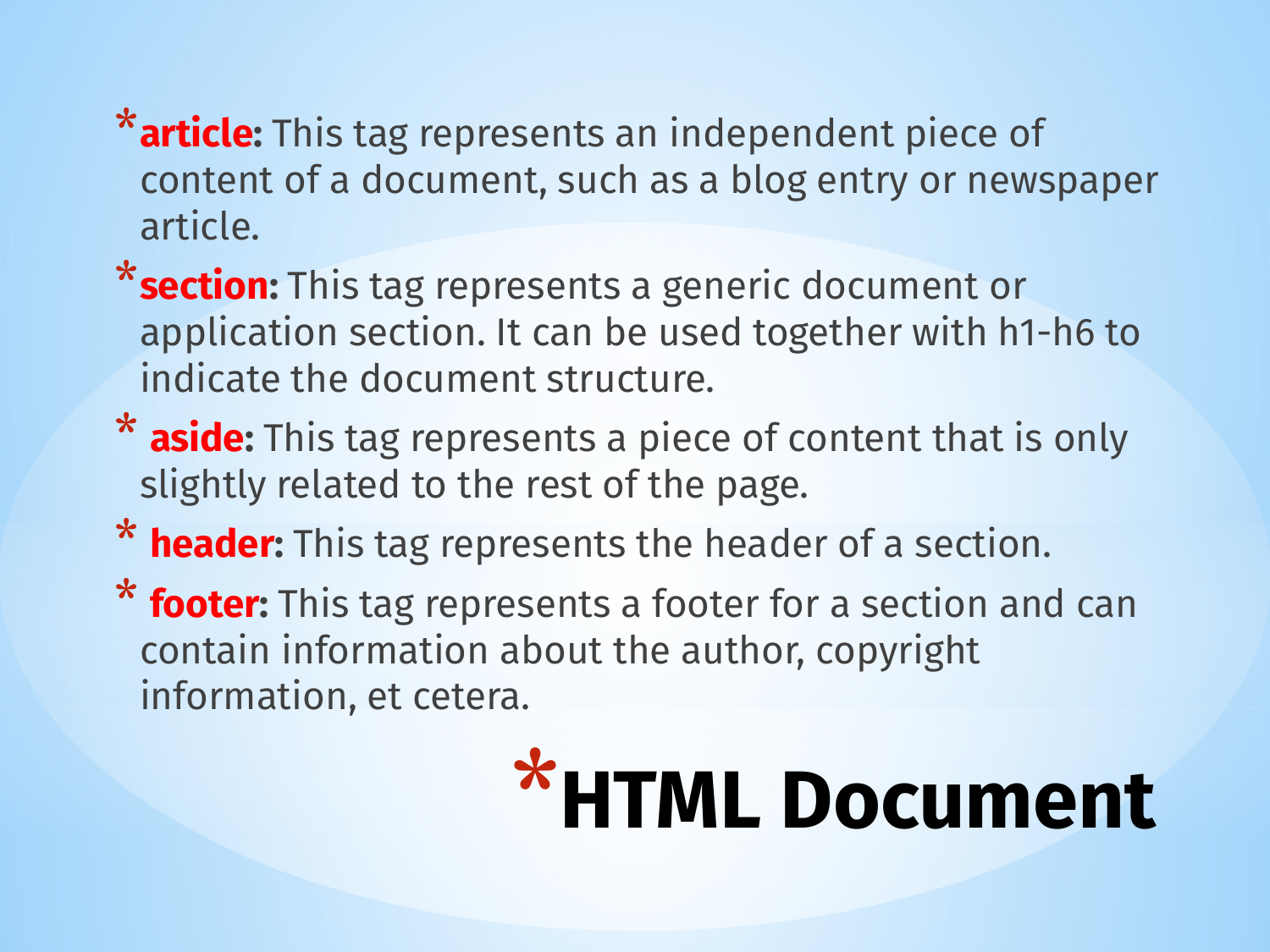

article: This tag represents an independent piece of content of a document, such as a blog entry or newspaper article.
section: This tag represents a generic document or application section. It can be used together with h1-h6 to indicate the document structure.
 aside: This tag represents a piece of content that is only slightly related to the rest of the page.
 header: This tag represents the header of a section.
 footer: This tag represents a footer for a section and can contain information about the author, copyright information, et cetera.
# HTML Document